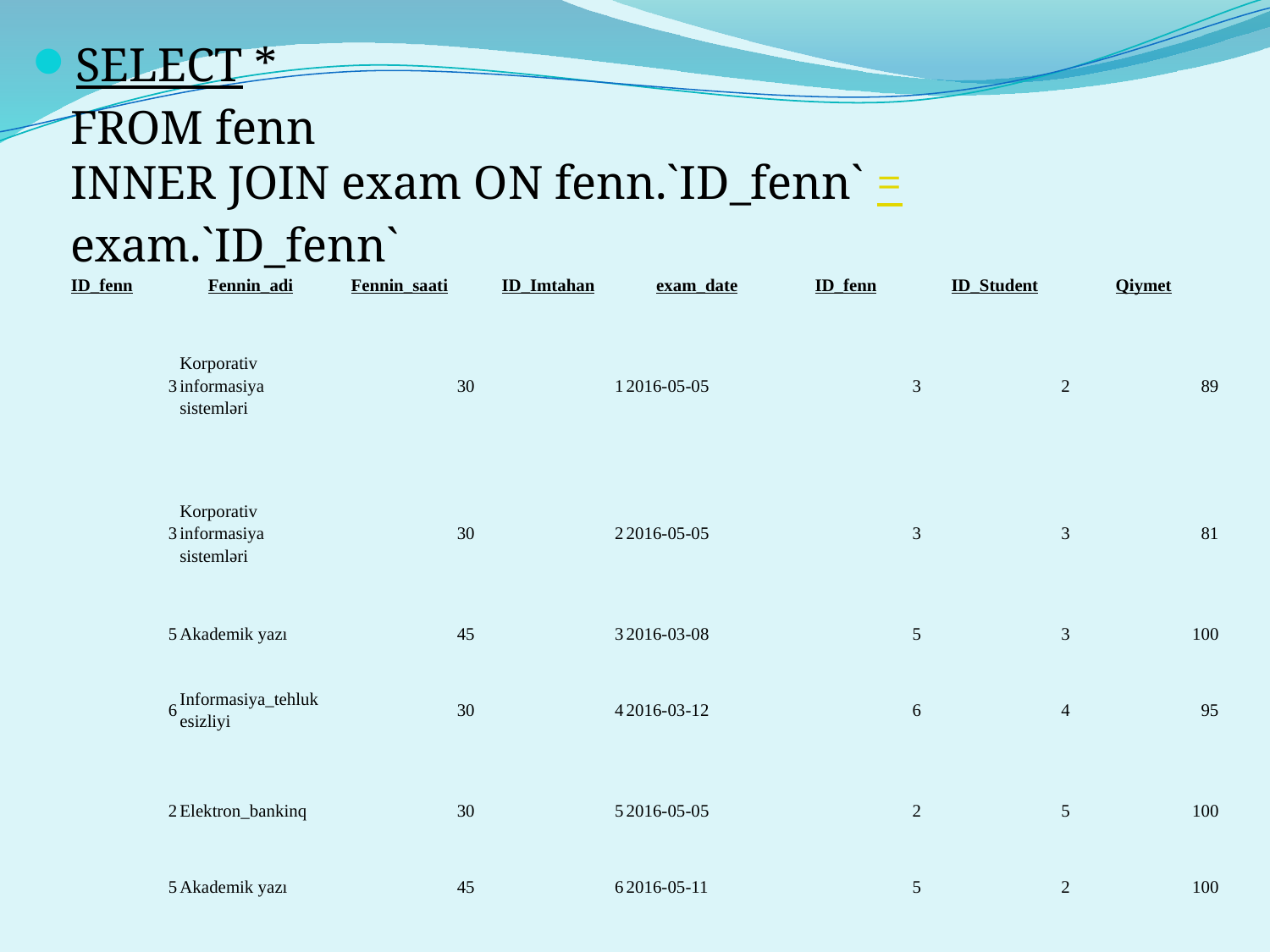

SELECT *
FROM fenn
INNER JOIN exam ON fenn.`ID_fenn` = exam.`ID_fenn`

| ID\_fenn | Fennin\_adi | Fennin\_saati | ID\_Imtahan | exam\_date | ID\_fenn | ID\_Student | Qiymet |
| --- | --- | --- | --- | --- | --- | --- | --- |
| 3 | Korporativ informasiya sistemləri | 30 | 1 | 2016-05-05 | 3 | 2 | 89 |
| 3 | Korporativ informasiya sistemləri | 30 | 2 | 2016-05-05 | 3 | 3 | 81 |
| 5 | Akademik yazı | 45 | 3 | 2016-03-08 | 5 | 3 | 100 |
| 6 | Informasiya\_tehlukesizliyi | 30 | 4 | 2016-03-12 | 6 | 4 | 95 |
| 2 | Elektron\_bankinq | 30 | 5 | 2016-05-05 | 2 | 5 | 100 |
| 5 | Akademik yazı | 45 | 6 | 2016-05-11 | 5 | 2 | 100 |